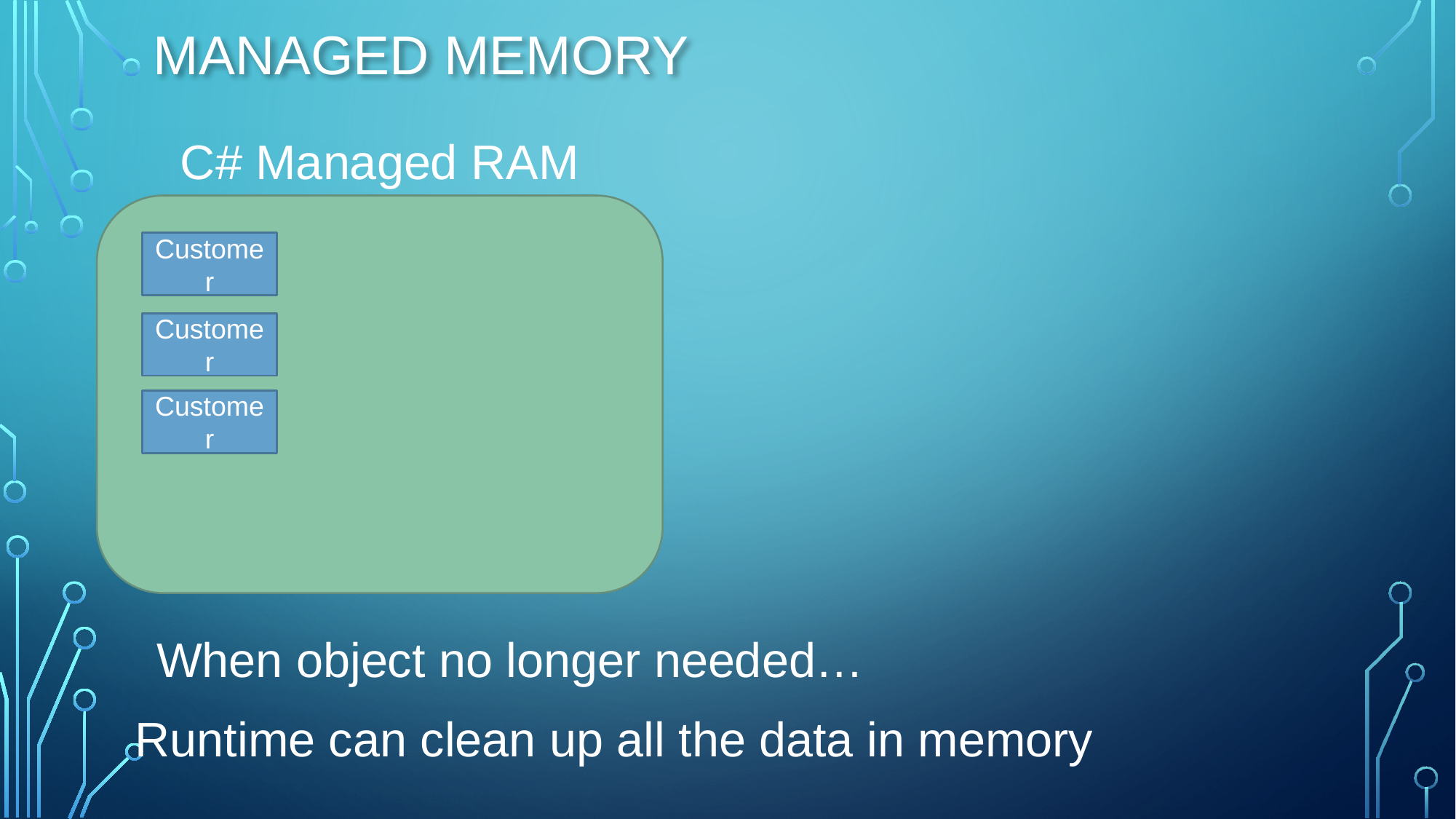

# Managed Memory
C# Managed RAM

Customer
Customer
Customer
When object no longer needed…
Runtime can clean up all the data in memory